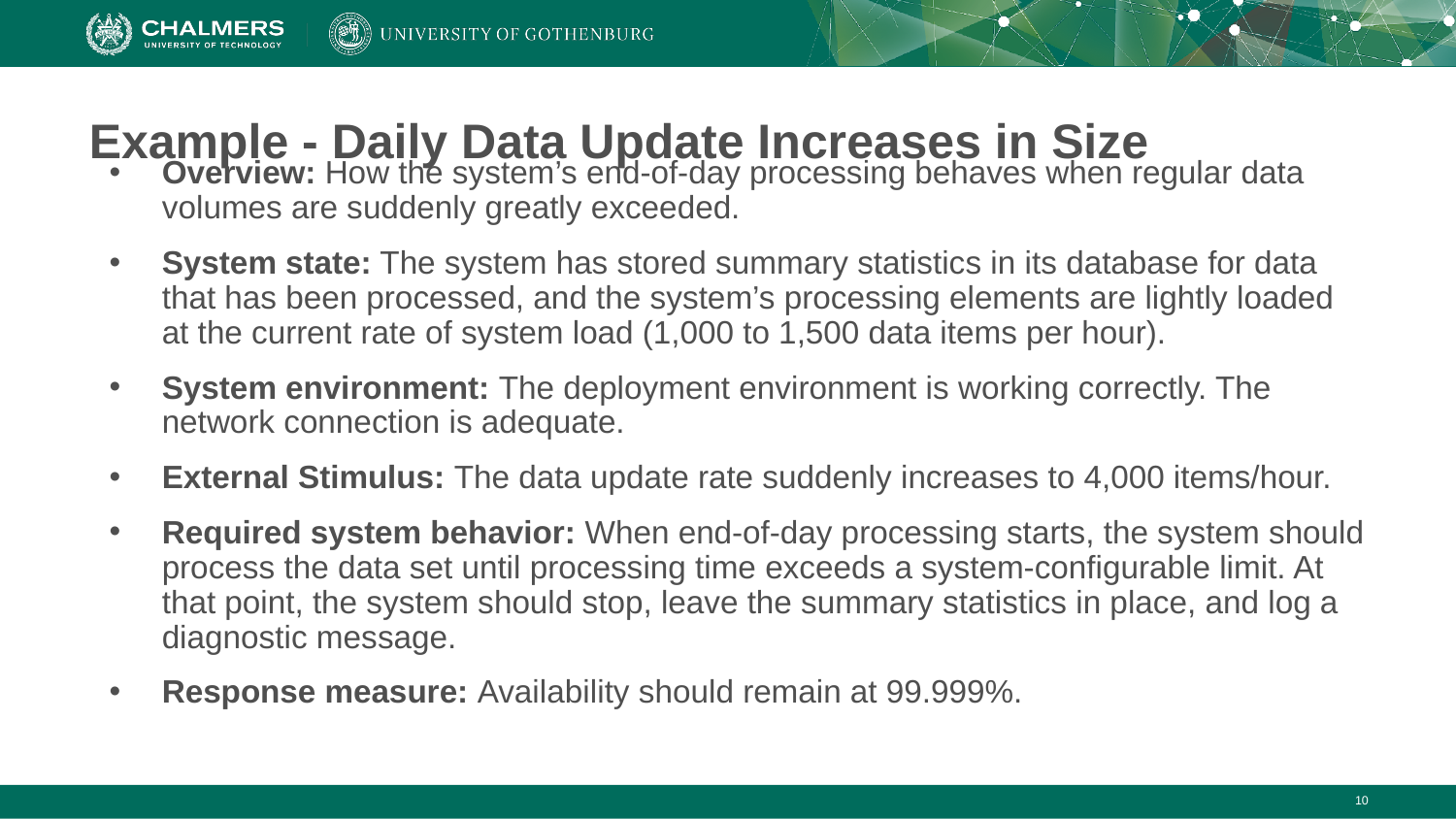

# Example - Daily Data Update Increases in Size
Overview: How the system’s end-of-day processing behaves when regular data volumes are suddenly greatly exceeded.
System state: The system has stored summary statistics in its database for data that has been processed, and the system’s processing elements are lightly loaded at the current rate of system load (1,000 to 1,500 data items per hour).
System environment: The deployment environment is working correctly. The network connection is adequate.
External Stimulus: The data update rate suddenly increases to 4,000 items/hour.
Required system behavior: When end-of-day processing starts, the system should process the data set until processing time exceeds a system-configurable limit. At that point, the system should stop, leave the summary statistics in place, and log a diagnostic message.
Response measure: Availability should remain at 99.999%.
10